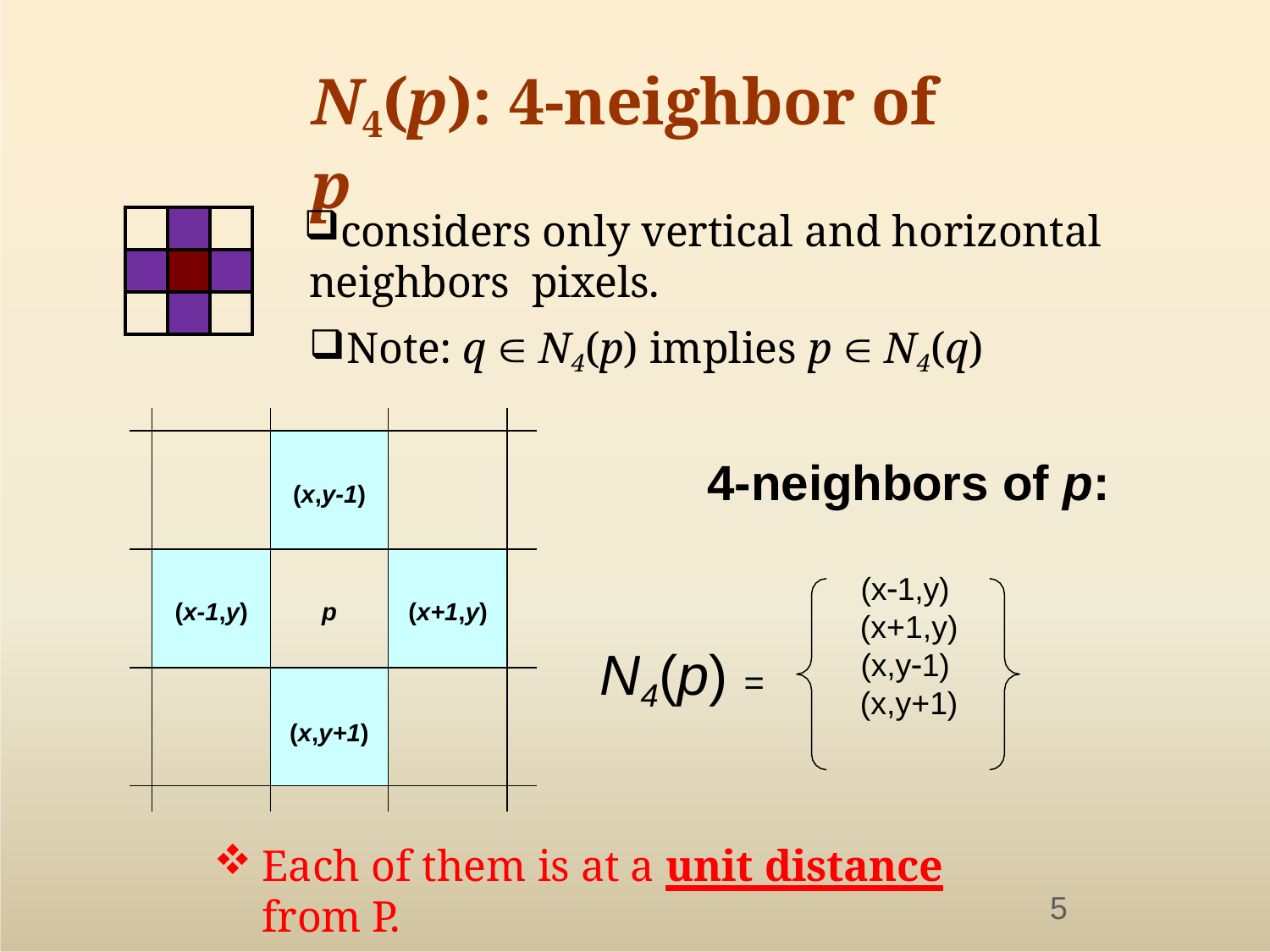

# N4(p): 4-neighbor of p
considers only vertical and horizontal neighbors  pixels.
Note: q ∈ N4(p) implies p ∈ N4(q)

4-neighbors of p:
|  |  |  |
| --- | --- | --- |
|  |  |  |
|  |  |  |
|  |  |  |  |  |
| --- | --- | --- | --- | --- |
|  |  | (x,y-1) |  |  |
|  | (x-1,y) | p | (x+1,y) |  |
|  |  | (x,y+1) |  |  |
|  |  |  |  |  |
(x−1,y)
(x+1,y)
(x,y−1)
(x,y+1)

N4(p) =
Each of them is at a unit distance from P.
5